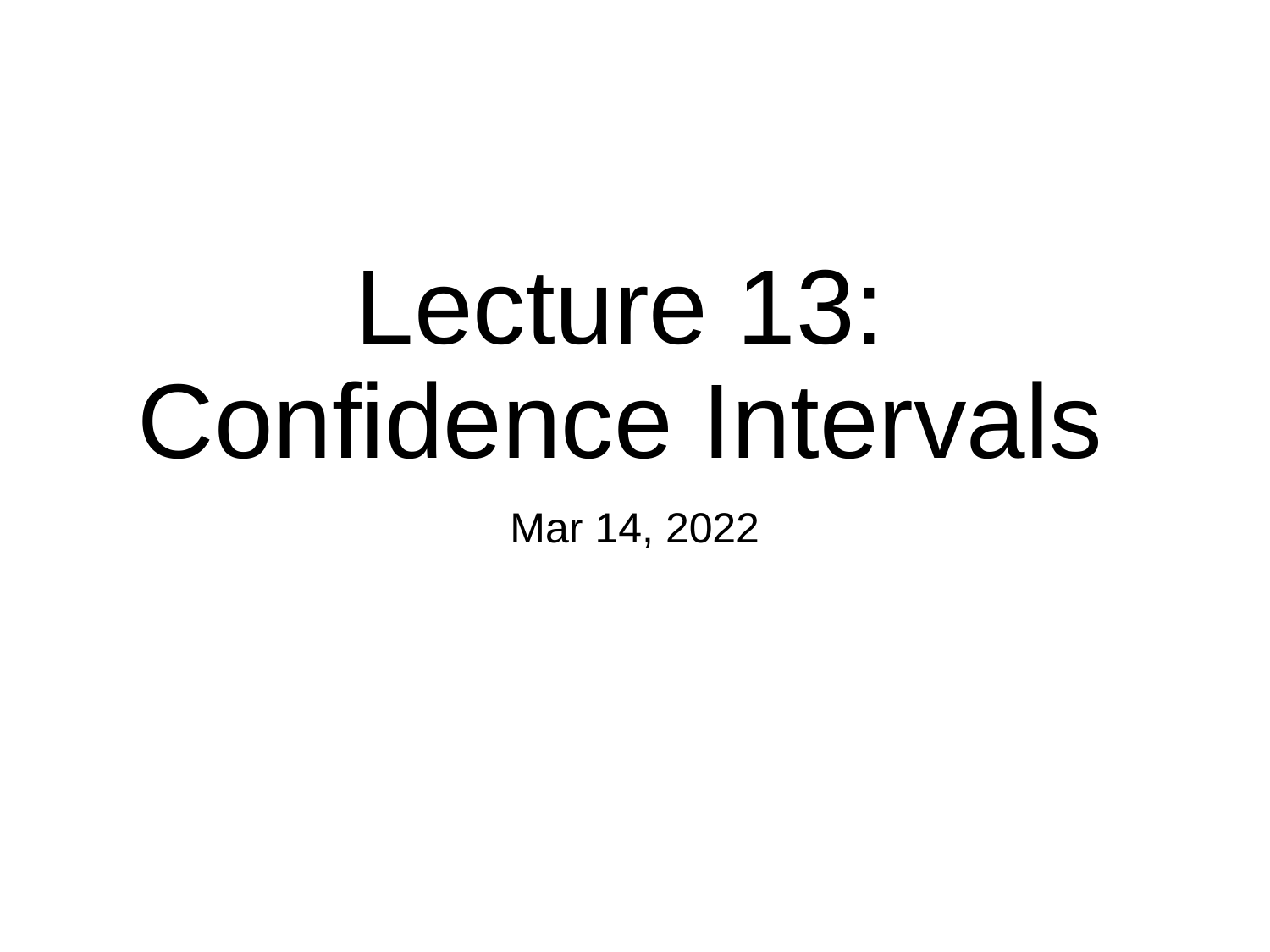

# Lecture 13: Confidence Intervals
Mar 14, 2022